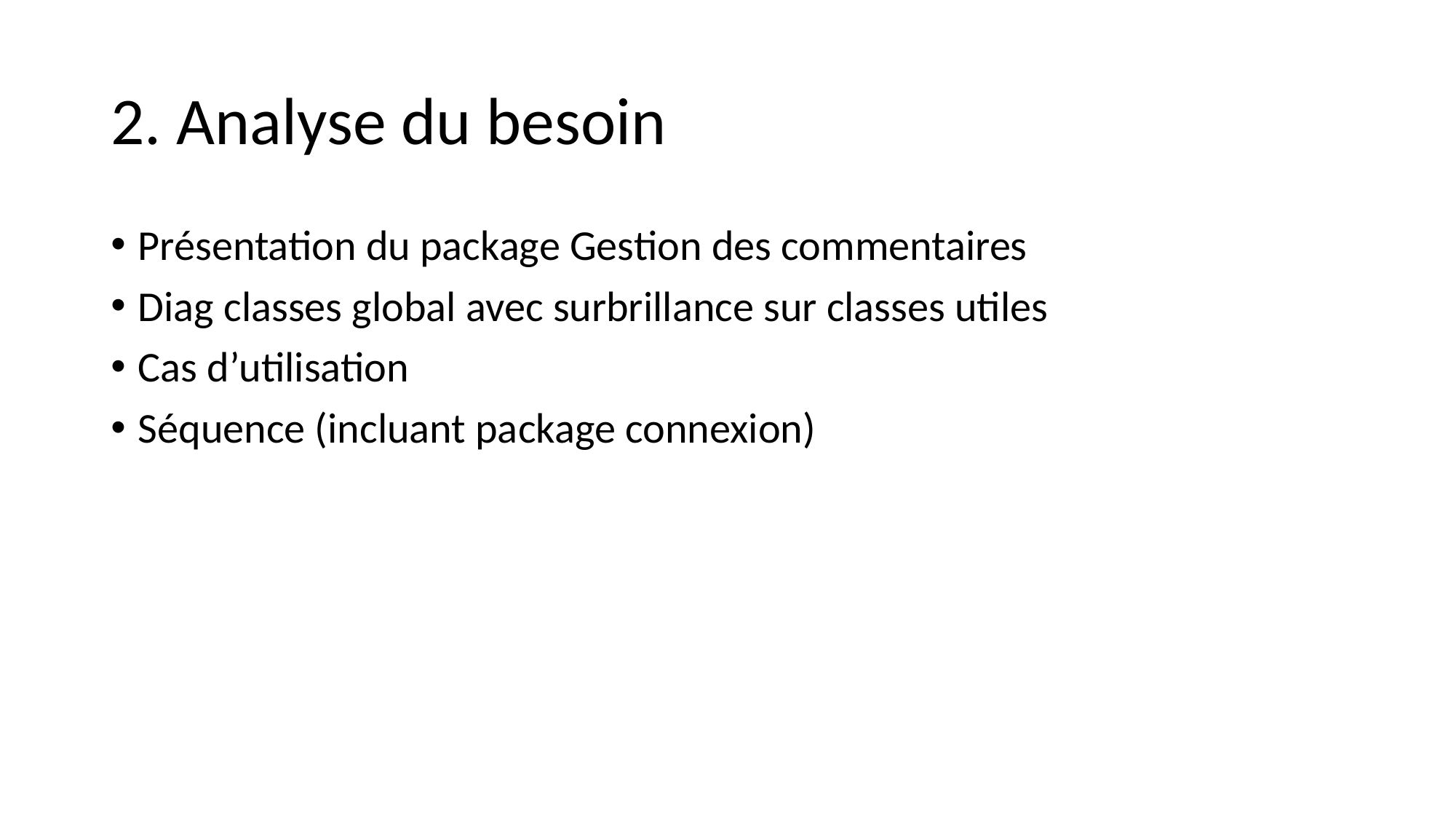

# 2. Analyse du besoin
Présentation du package Gestion des commentaires
Diag classes global avec surbrillance sur classes utiles
Cas d’utilisation
Séquence (incluant package connexion)